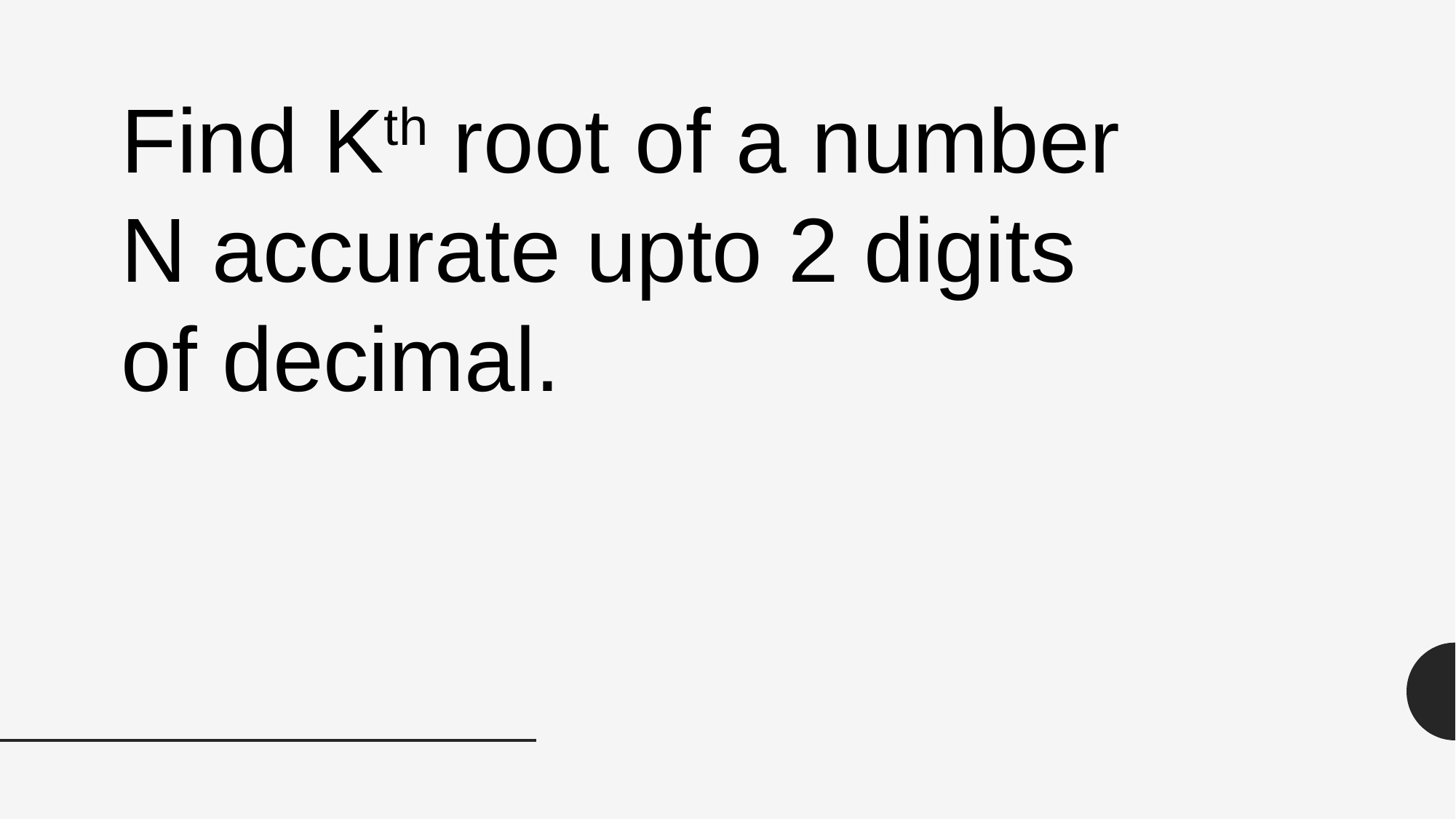

Find Kth root of a number N accurate upto 2 digits of decimal.